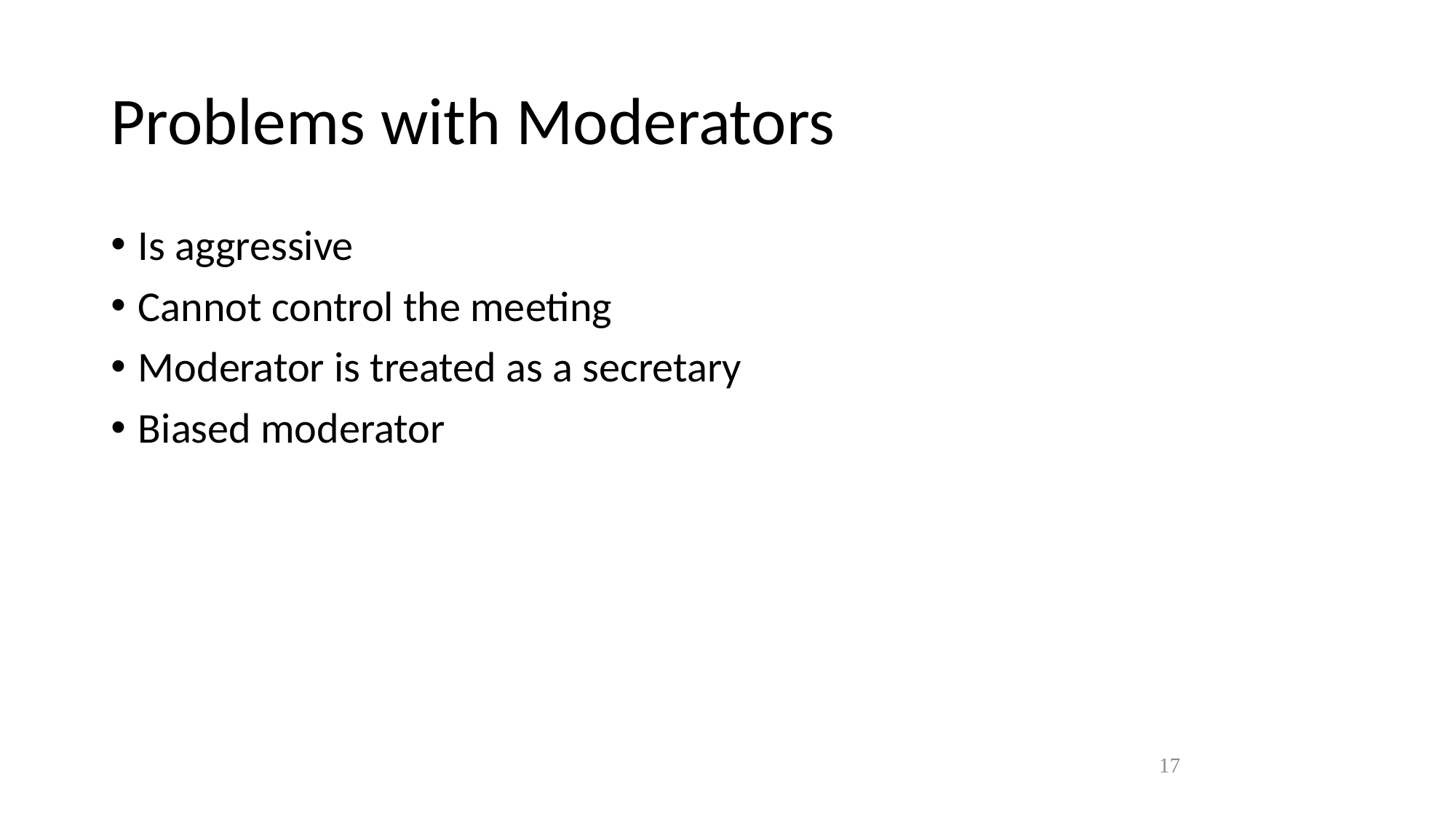

Problems with Moderators
Is aggressive
Cannot control the meeting
Moderator is treated as a secretary
Biased moderator
17